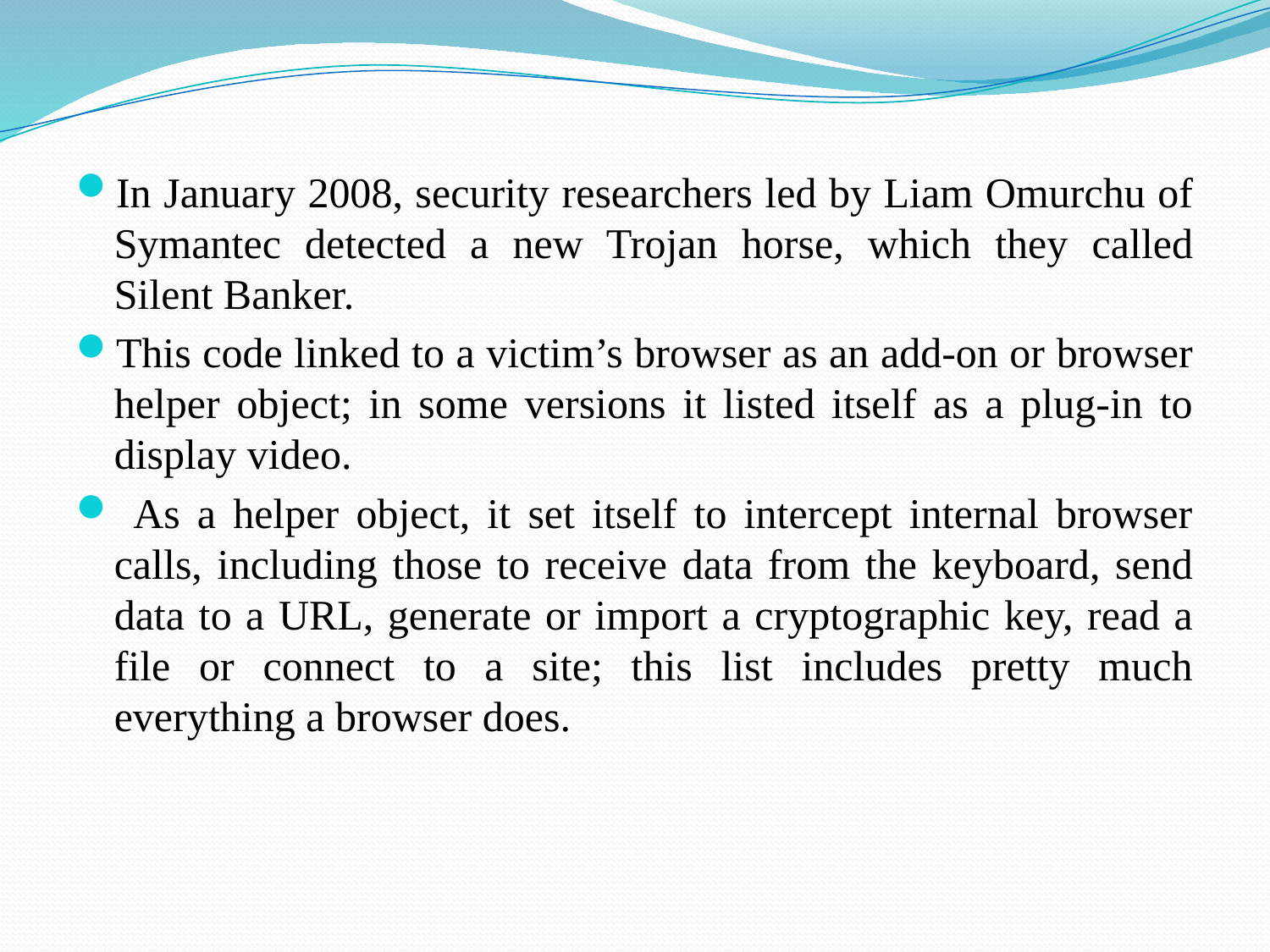

In January 2008, security researchers led by Liam Omurchu of Symantec detected a new Trojan horse, which they called Silent Banker.
This code linked to a victim’s browser as an add-on or browser helper object; in some versions it listed itself as a plug-in to display video.
 As a helper object, it set itself to intercept internal browser calls, including those to receive data from the keyboard, send data to a URL, generate or import a cryptographic key, read a file or connect to a site; this list includes pretty much everything a browser does.